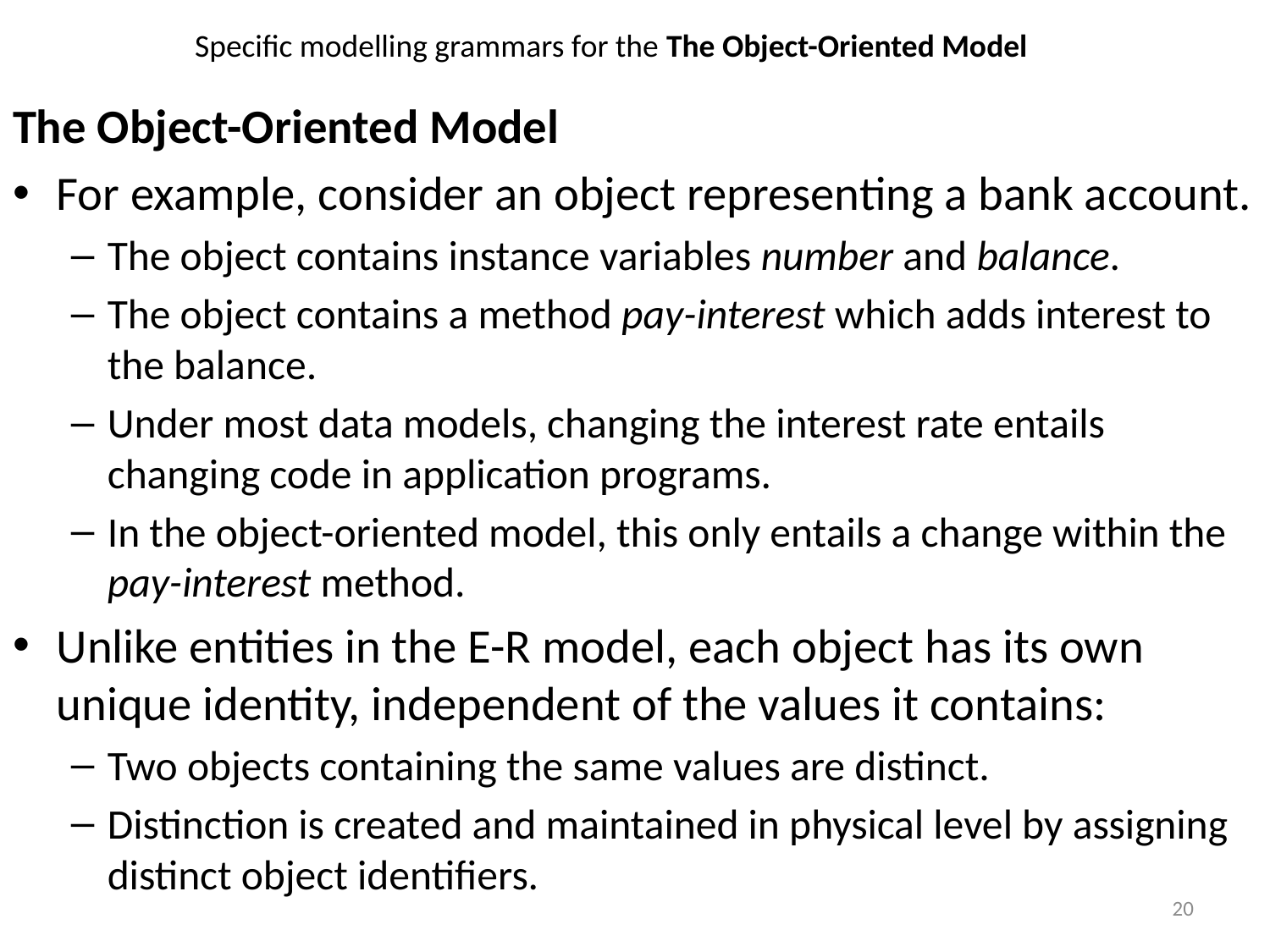

# Specific modelling grammars for the The Object-Oriented Model
The Object-Oriented Model
For example, consider an object representing a bank account.
The object contains instance variables number and balance.
The object contains a method pay-interest which adds interest to the balance.
Under most data models, changing the interest rate entails changing code in application programs.
In the object-oriented model, this only entails a change within the pay-interest method.
Unlike entities in the E-R model, each object has its own unique identity, independent of the values it contains:
Two objects containing the same values are distinct.
Distinction is created and maintained in physical level by assigning distinct object identifiers.

20